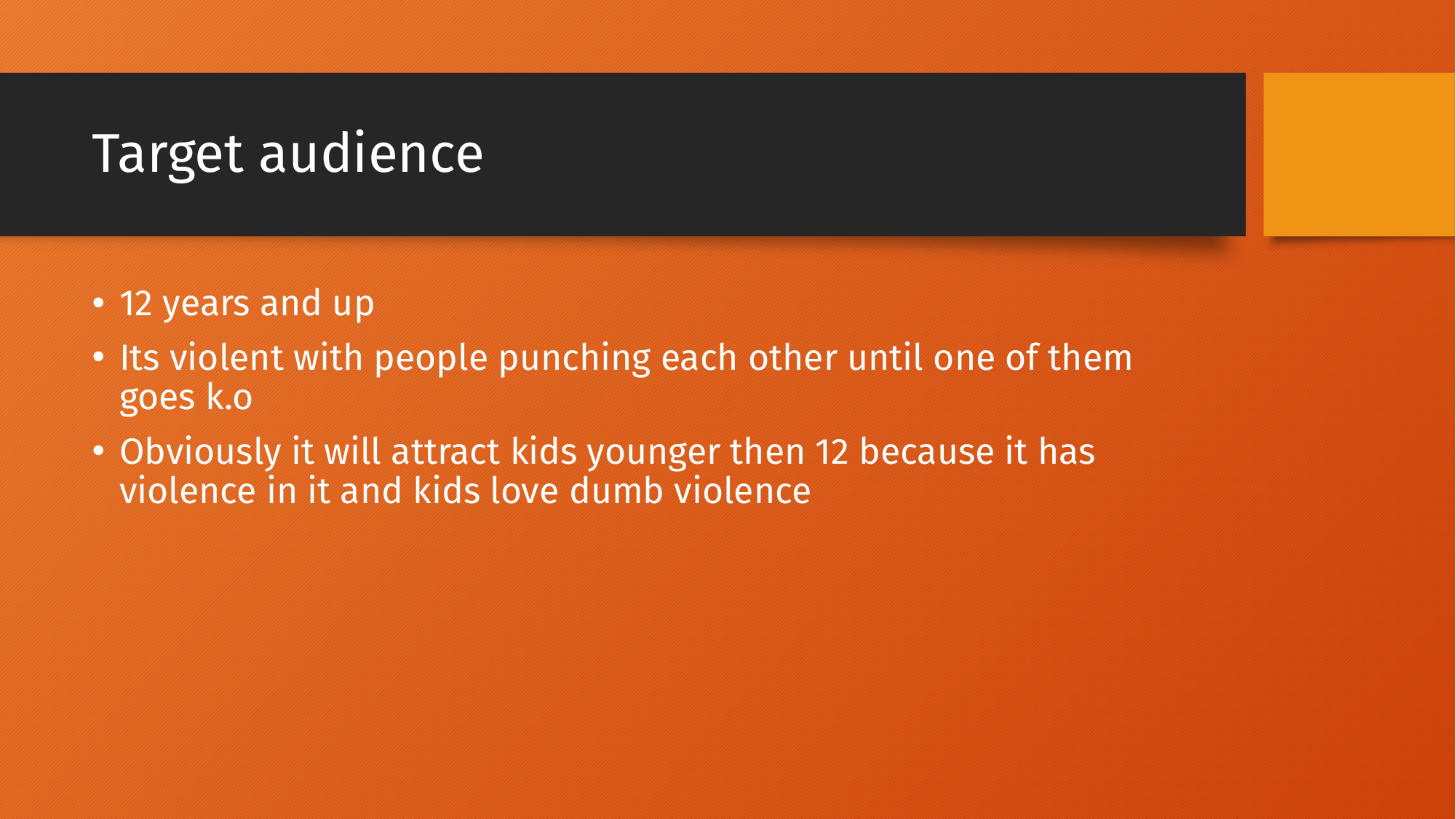

# Target audience
12 years and up
Its violent with people punching each other until one of them goes k.o
Obviously it will attract kids younger then 12 because it has violence in it and kids love dumb violence